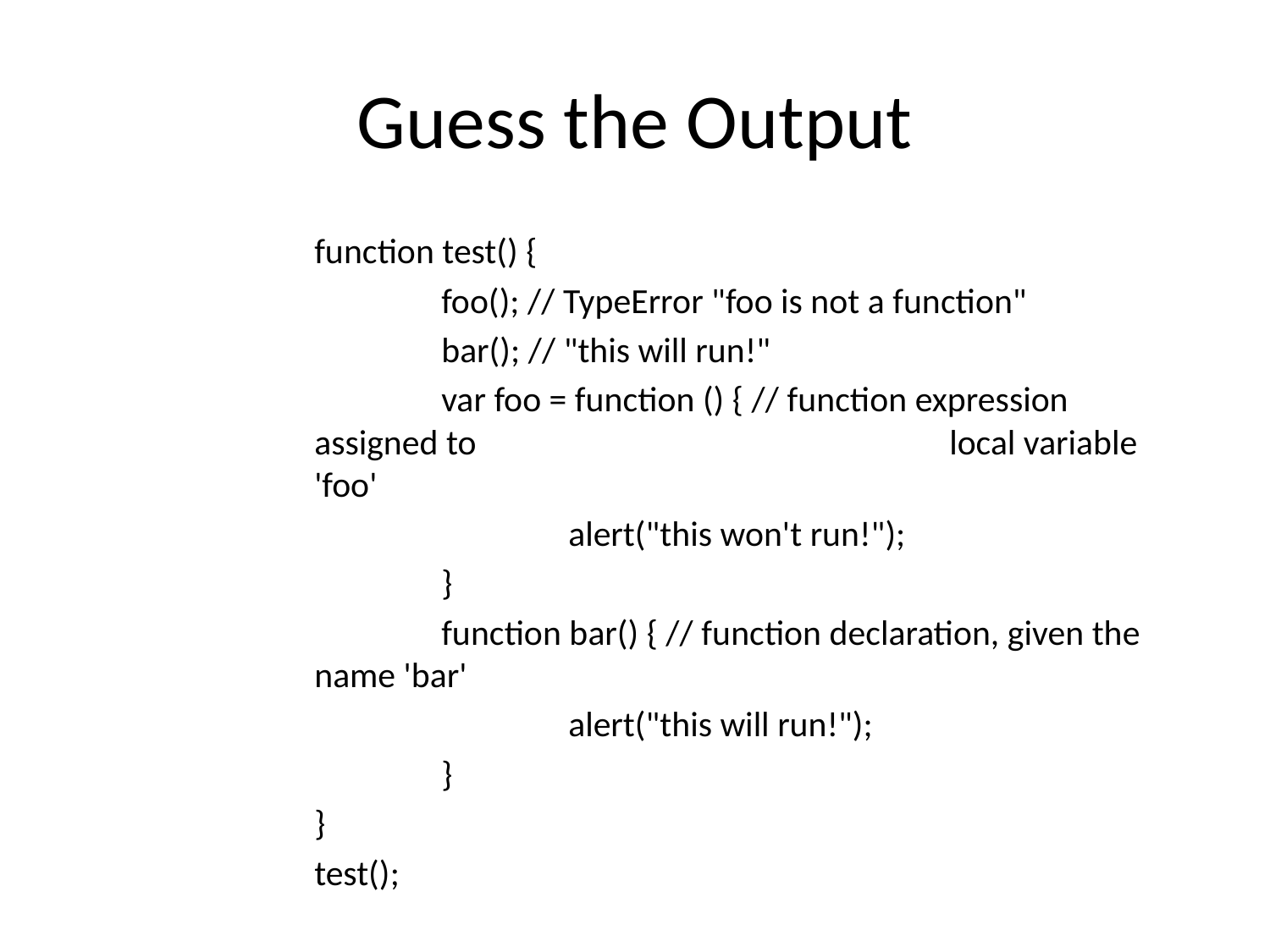

# Guess the Output
function test() {
	foo(); // TypeError "foo is not a function"
	bar(); // "this will run!"
	var foo = function () { // function expression assigned to 				local variable 'foo'
		alert("this won't run!");
	}
	function bar() { // function declaration, given the name 'bar'
		alert("this will run!");
	}
}
test();